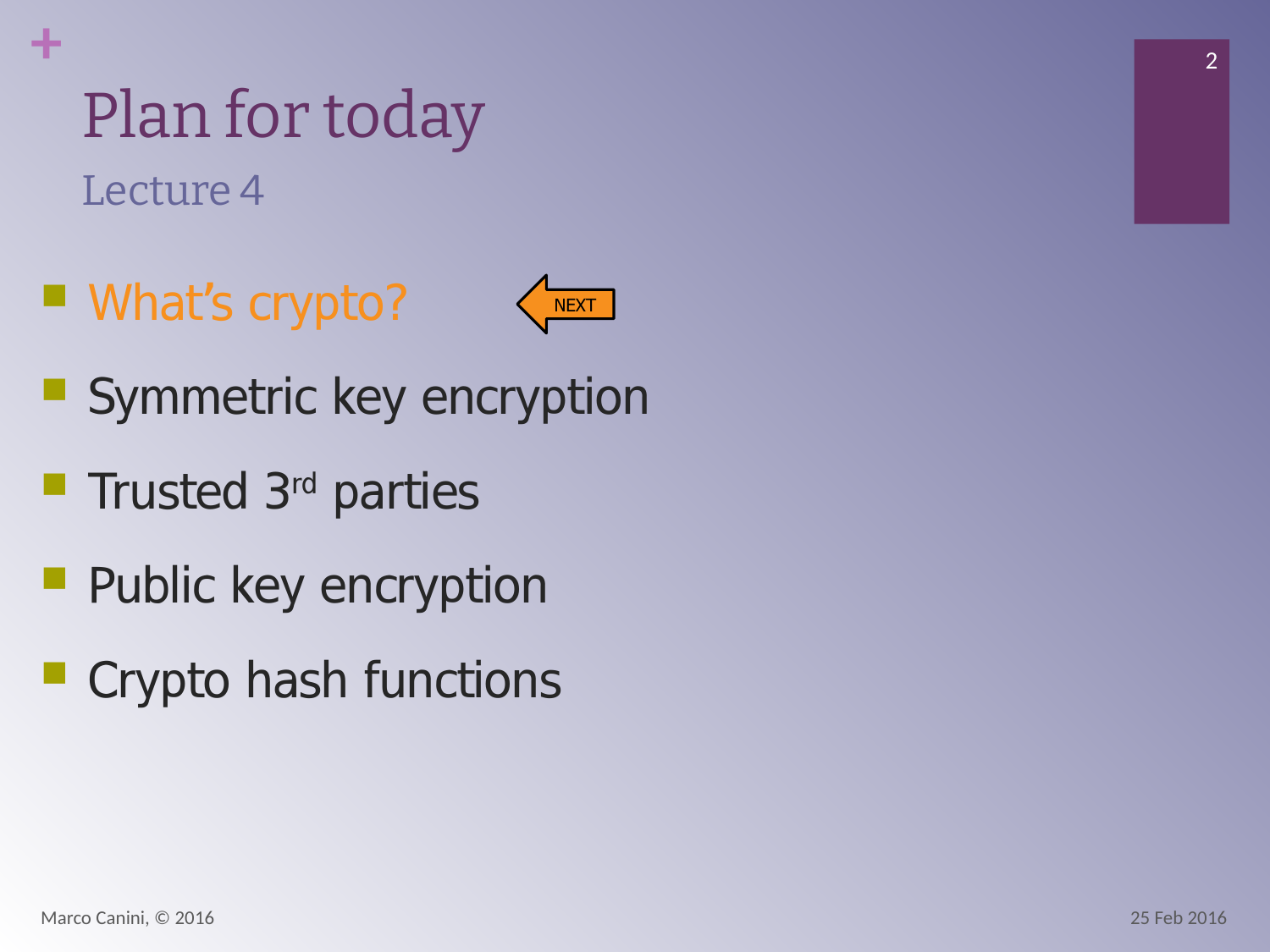

# Plan for today
2
Lecture 4
What’s crypto?
Symmetric key encryption
Trusted 3rd parties
Public key encryption
Crypto hash functions

NEXT
Marco Canini, © 2016
25 Feb 2016